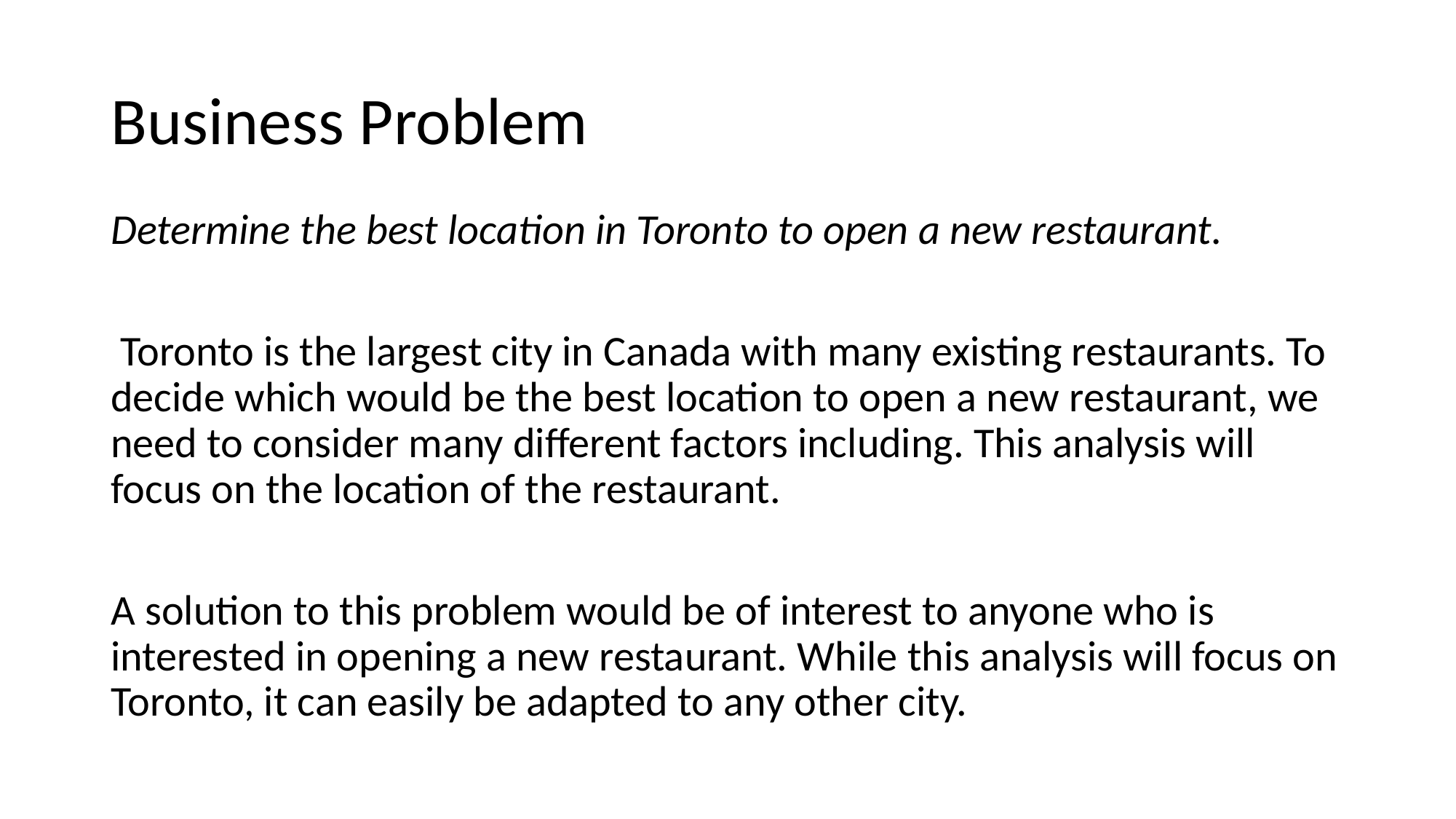

# Business Problem
Determine the best location in Toronto to open a new restaurant.

 Toronto is the largest city in Canada with many existing restaurants. To decide which would be the best location to open a new restaurant, we need to consider many different factors including. This analysis will focus on the location of the restaurant.

A solution to this problem would be of interest to anyone who is interested in opening a new restaurant. While this analysis will focus on Toronto, it can easily be adapted to any other city.